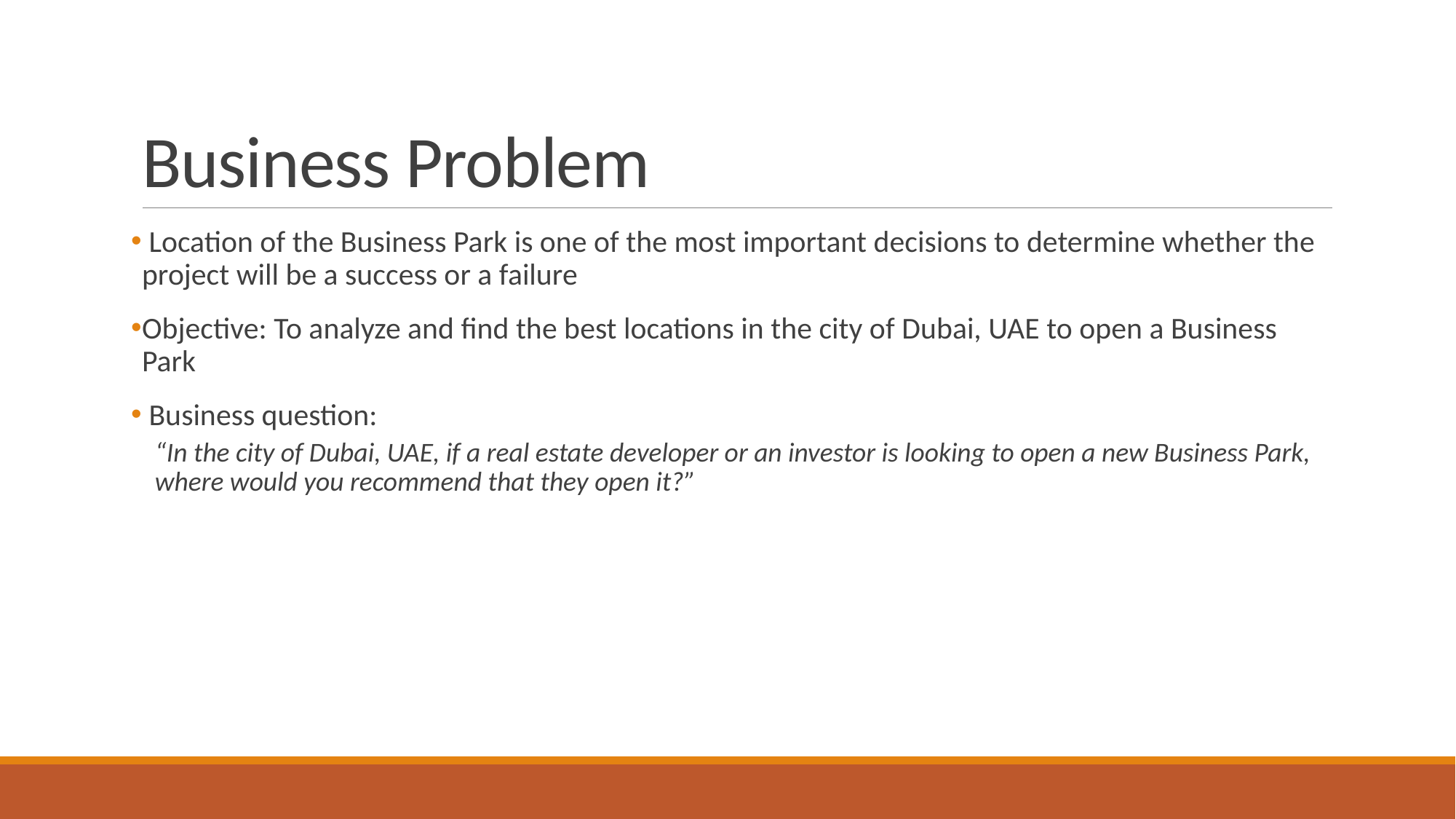

# Business Problem
 Location of the Business Park is one of the most important decisions to determine whether the project will be a success or a failure
Objective: To analyze and find the best locations in the city of Dubai, UAE to open a Business Park
 Business question:
“In the city of Dubai, UAE, if a real estate developer or an investor is looking to open a new Business Park, where would you recommend that they open it?”